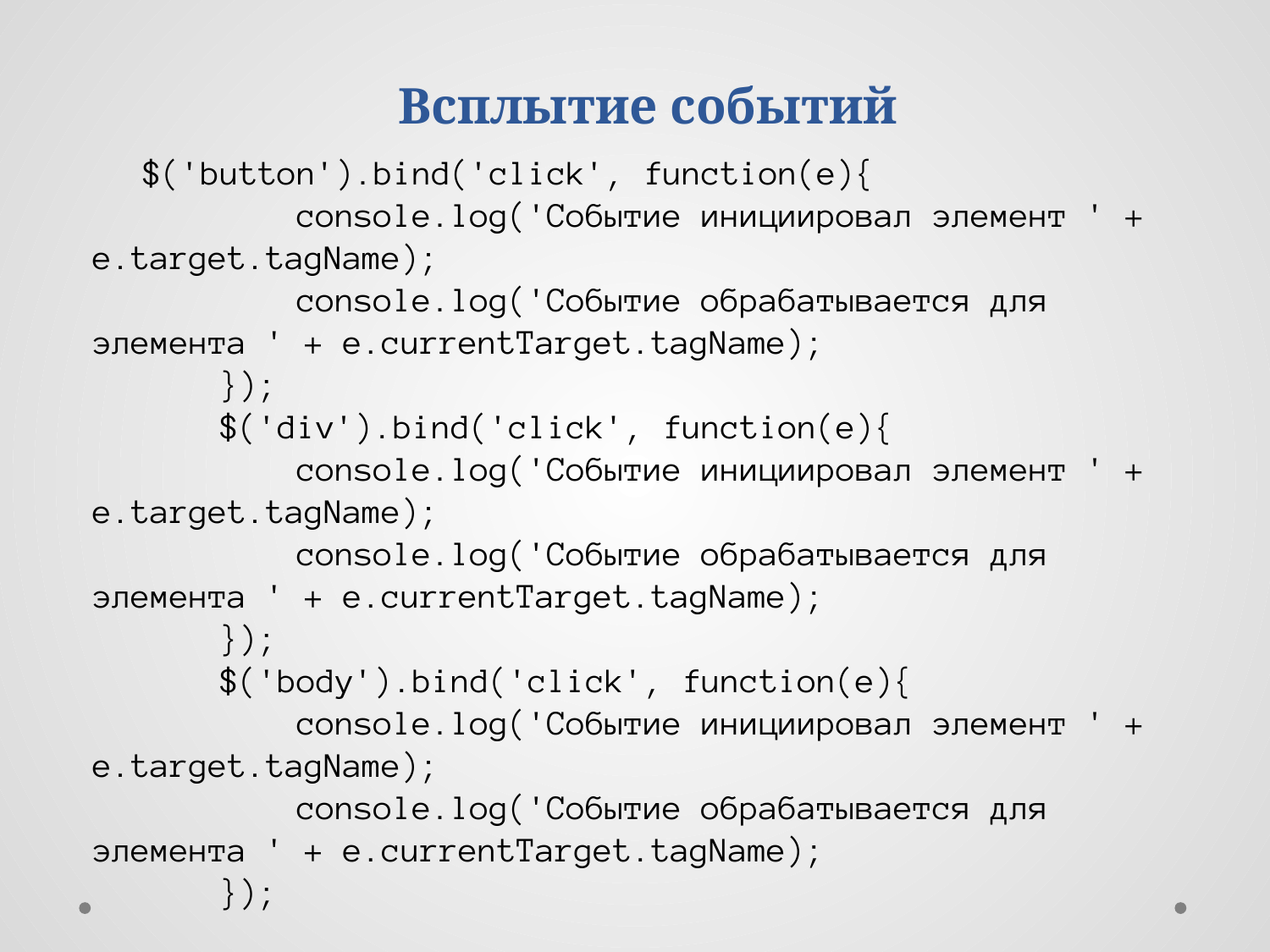

Всплытие событий
$('button').bind('click', function(e){
        console.log('Событие инициировал элемент ' + e.target.tagName);
        console.log('Событие обрабатывается для элемента ' + e.currentTarget.tagName);
    });
    $('div').bind('click', function(e){
        console.log('Событие инициировал элемент ' + e.target.tagName);
        console.log('Событие обрабатывается для элемента ' + e.currentTarget.tagName);
    });
    $('body').bind('click', function(e){
        console.log('Событие инициировал элемент ' + e.target.tagName);
        console.log('Событие обрабатывается для элемента ' + e.currentTarget.tagName);
    });